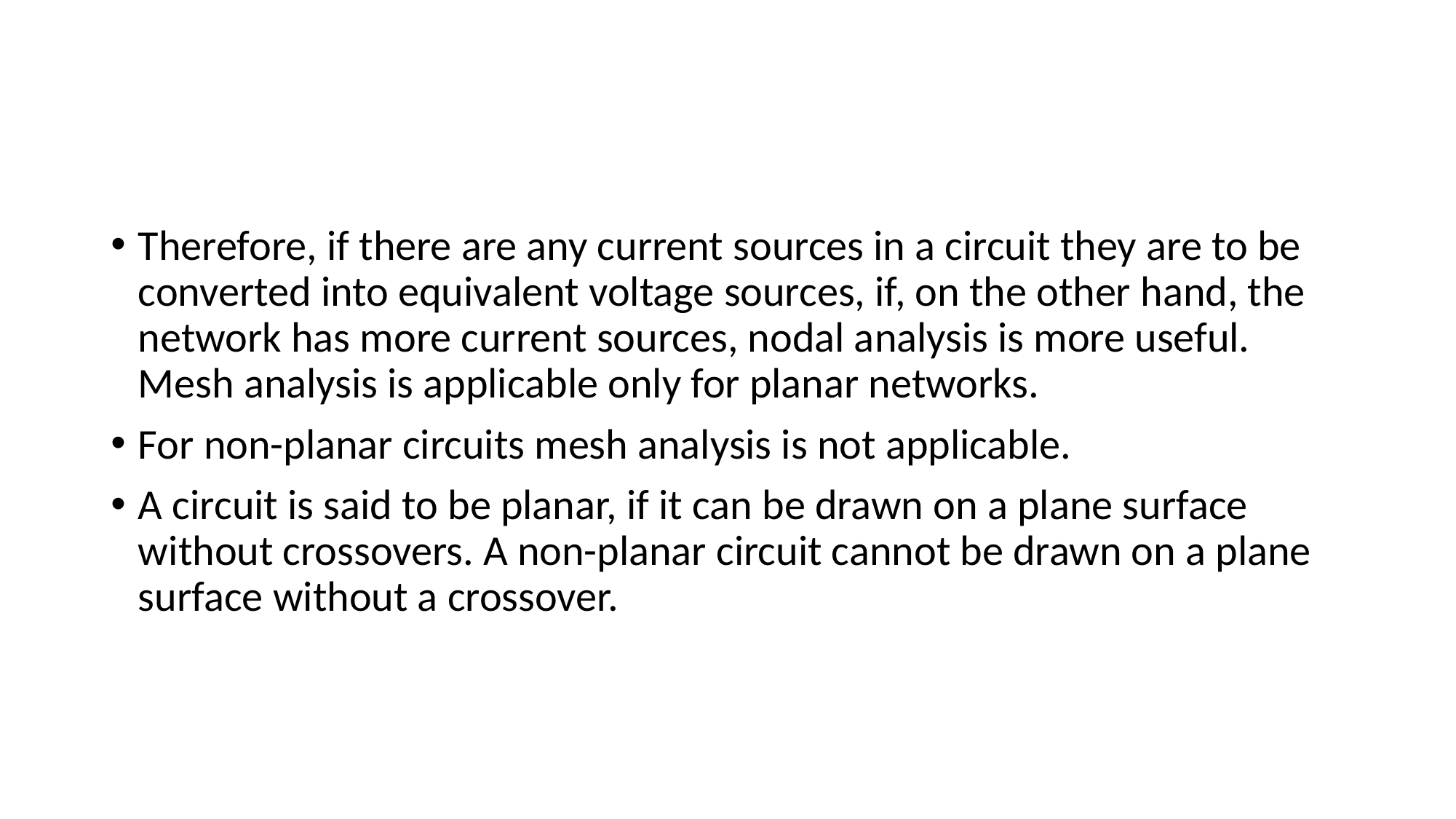

#
Therefore, if there are any current sources in a circuit they are to be converted into equivalent voltage sources, if, on the other hand, the network has more current sources, nodal analysis is more useful. Mesh analysis is applicable only for planar networks.
For non-planar circuits mesh analysis is not applicable.
A circuit is said to be planar, if it can be drawn on a plane surface without crossovers. A non-planar circuit cannot be drawn on a plane surface without a crossover.